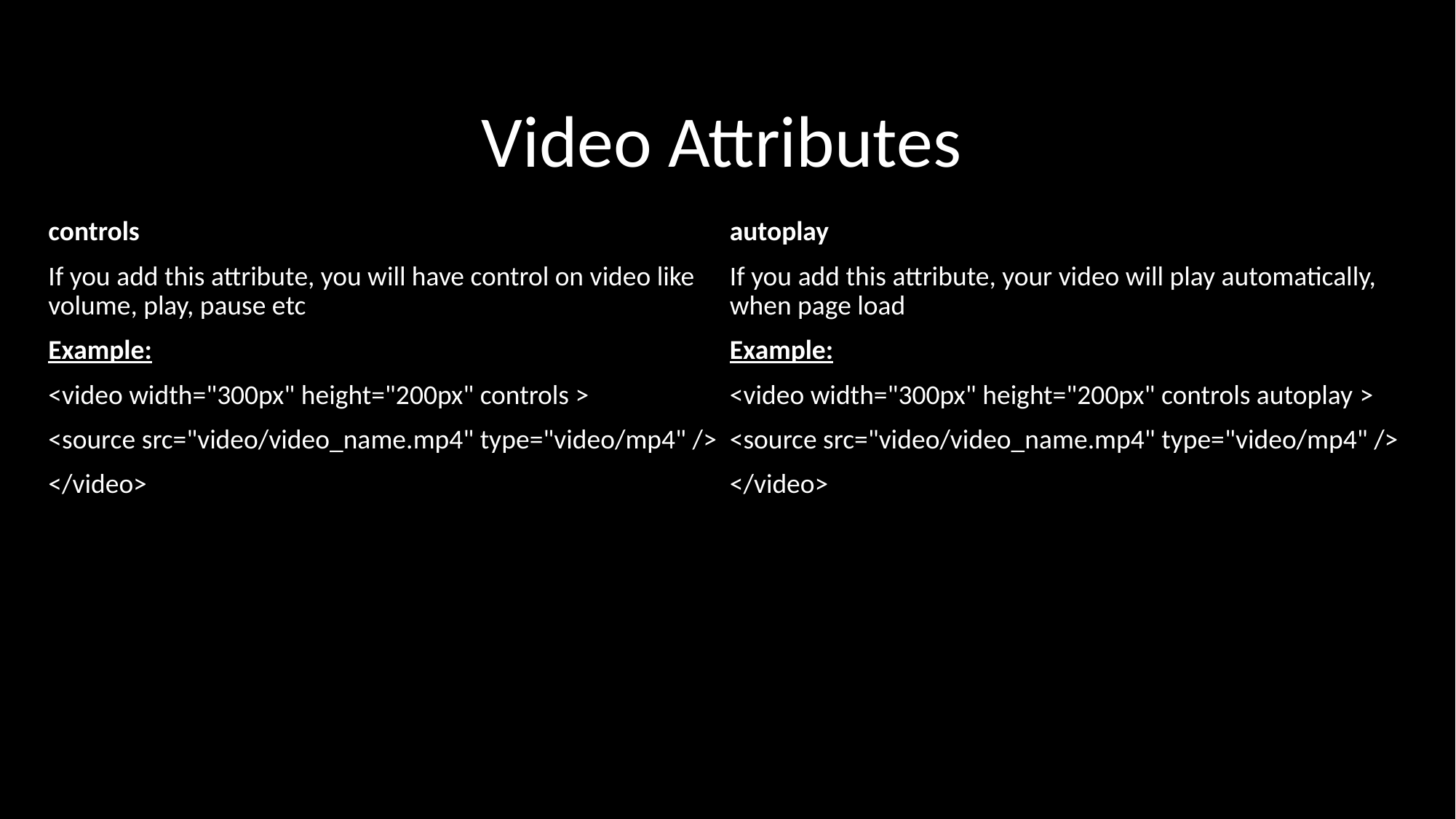

# Video Attributes
controls
If you add this attribute, you will have control on video like volume, play, pause etc
Example:
<video width="300px" height="200px" controls >
<source src="video/video_name.mp4" type="video/mp4" />
</video>

autoplay
If you add this attribute, your video will play automatically, when page load
Example:
<video width="300px" height="200px" controls autoplay >
<source src="video/video_name.mp4" type="video/mp4" />
</video>